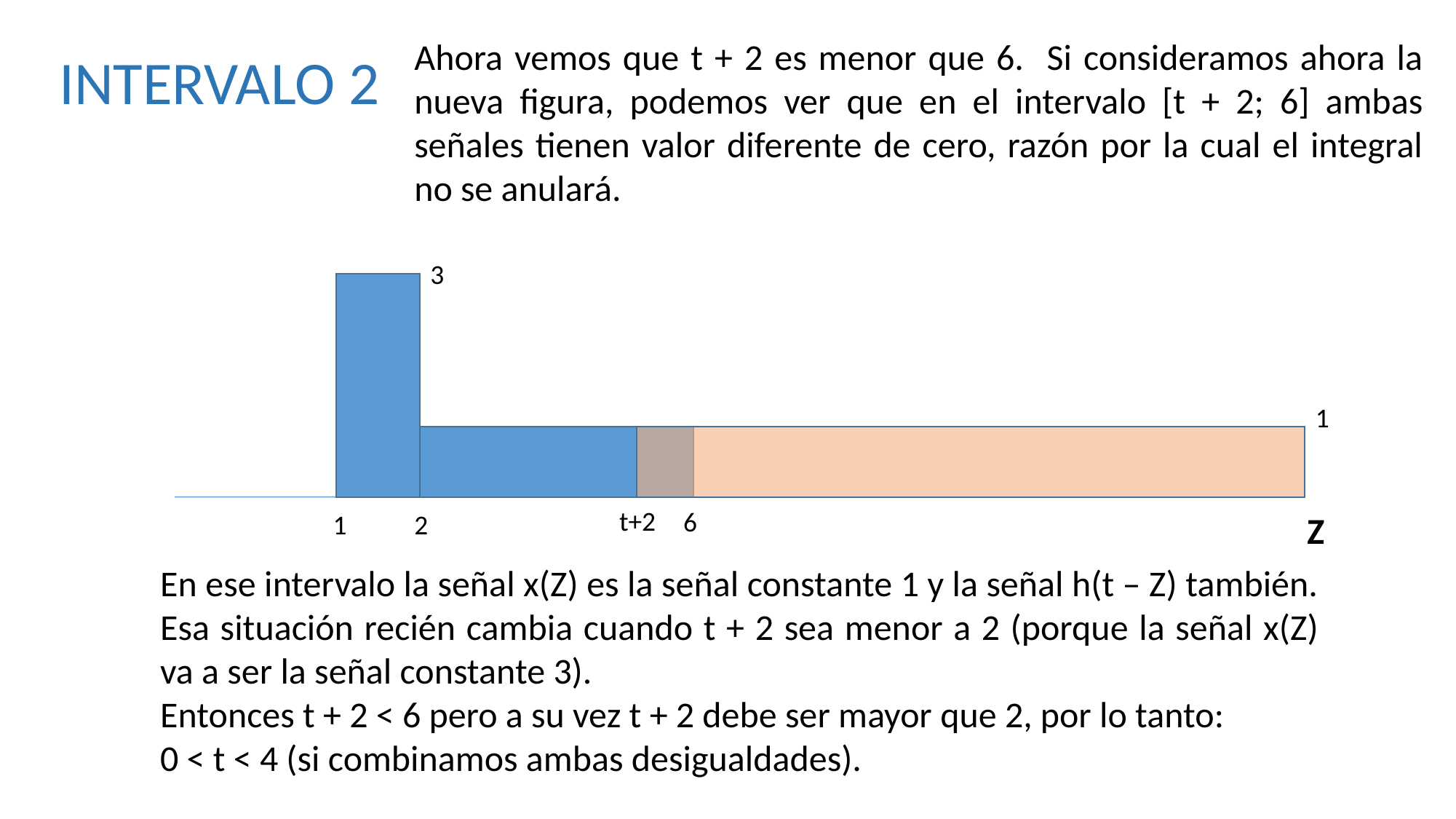

Ahora vemos que t + 2 es menor que 6.  Si consideramos ahora la nueva figura, podemos ver que en el intervalo [t + 2; 6] ambas señales tienen valor diferente de cero, razón por la cual el integral no se anulará.
INTERVALO 2
3

1

t+2
6
1
2
Z
En ese intervalo la señal x(Z) es la señal constante 1 y la señal h(t – Z) también. Esa situación recién cambia cuando t + 2 sea menor a 2 (porque la señal x(Z) va a ser la señal constante 3).
Entonces t + 2 < 6 pero a su vez t + 2 debe ser mayor que 2, por lo tanto:
0 < t < 4 (si combinamos ambas desigualdades).